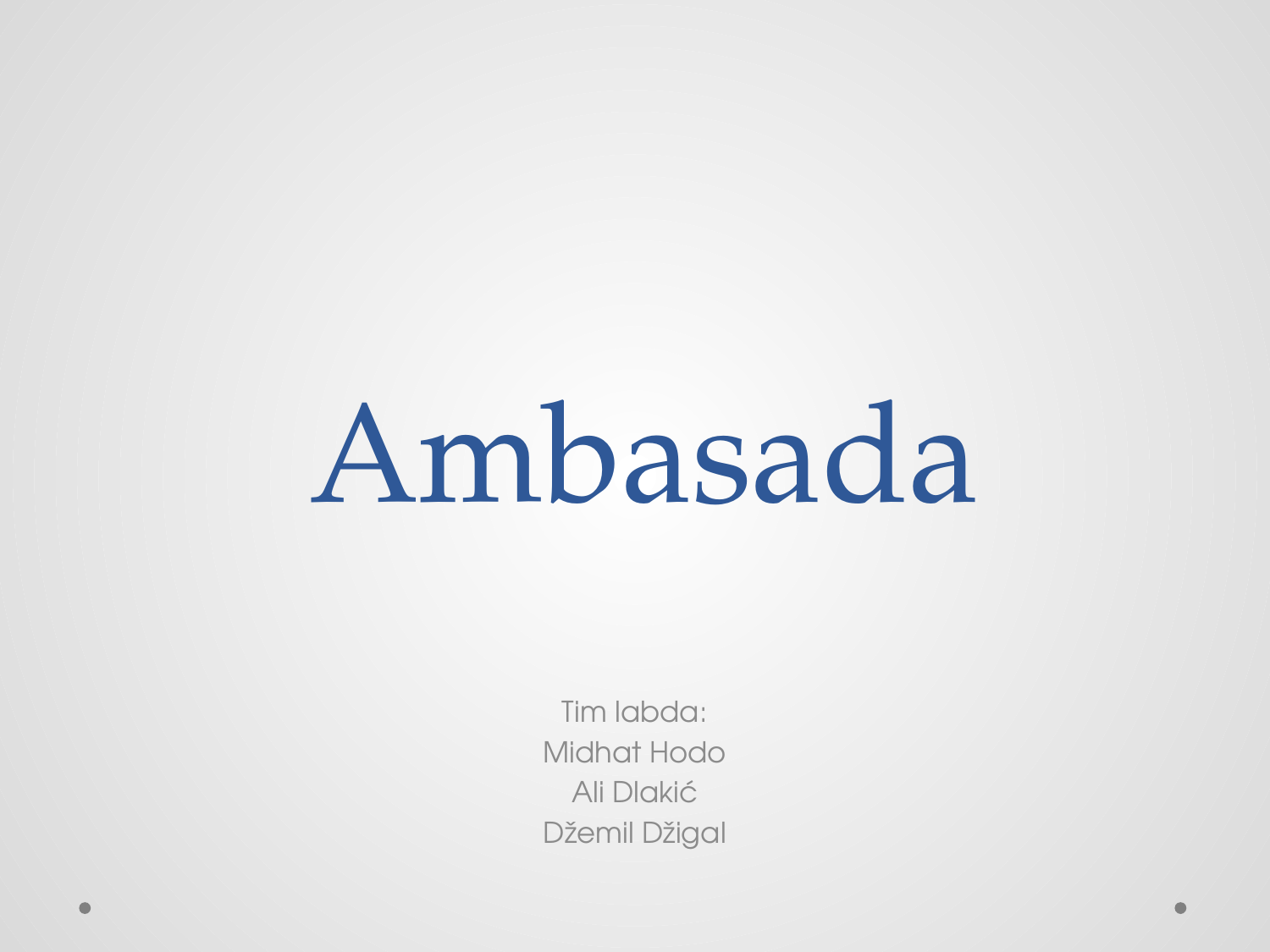

# Ambasada
Tim labda:
Midhat Hodo
Ali Dlakić
Džemil Džigal